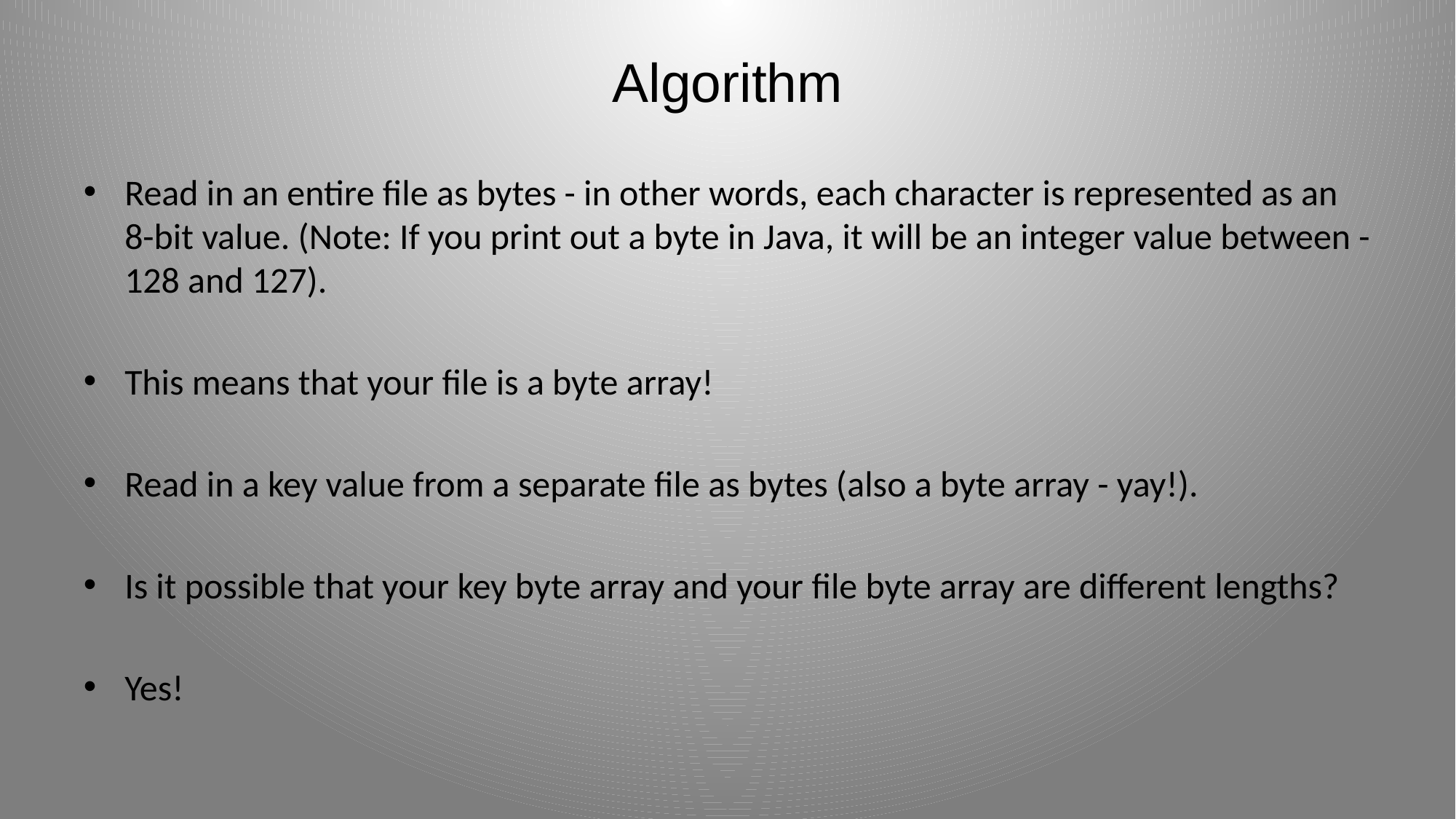

# Algorithm
Read in an entire file as bytes - in other words, each character is represented as an 8-bit value. (Note: If you print out a byte in Java, it will be an integer value between -128 and 127).

This means that your file is a byte array!

Read in a key value from a separate file as bytes (also a byte array - yay!).

Is it possible that your key byte array and your file byte array are different lengths?

Yes!